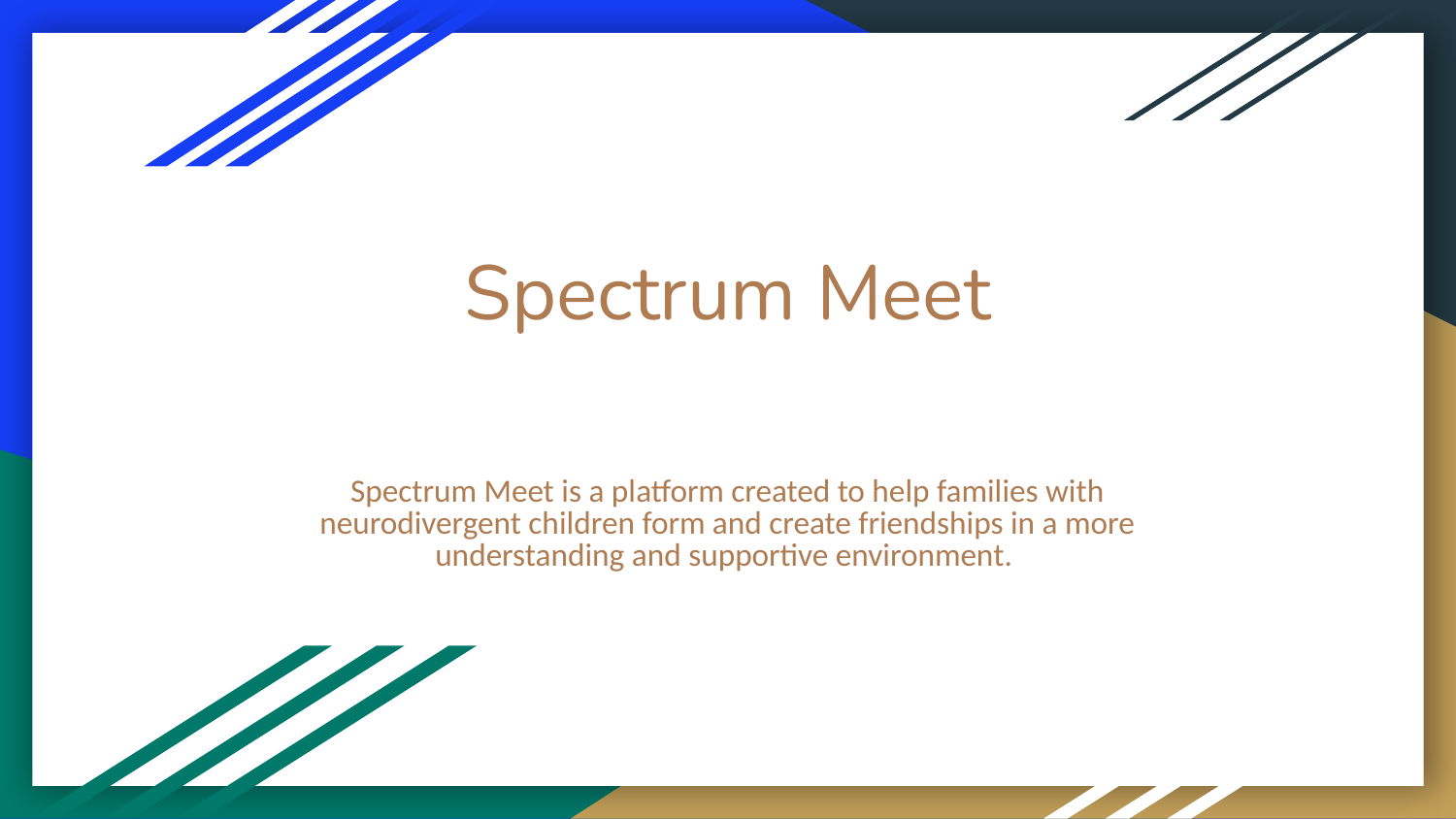

# Spectrum Meet
Spectrum Meet is a platform created to help families with neurodivergent children form and create friendships in a more understanding and supportive environment.